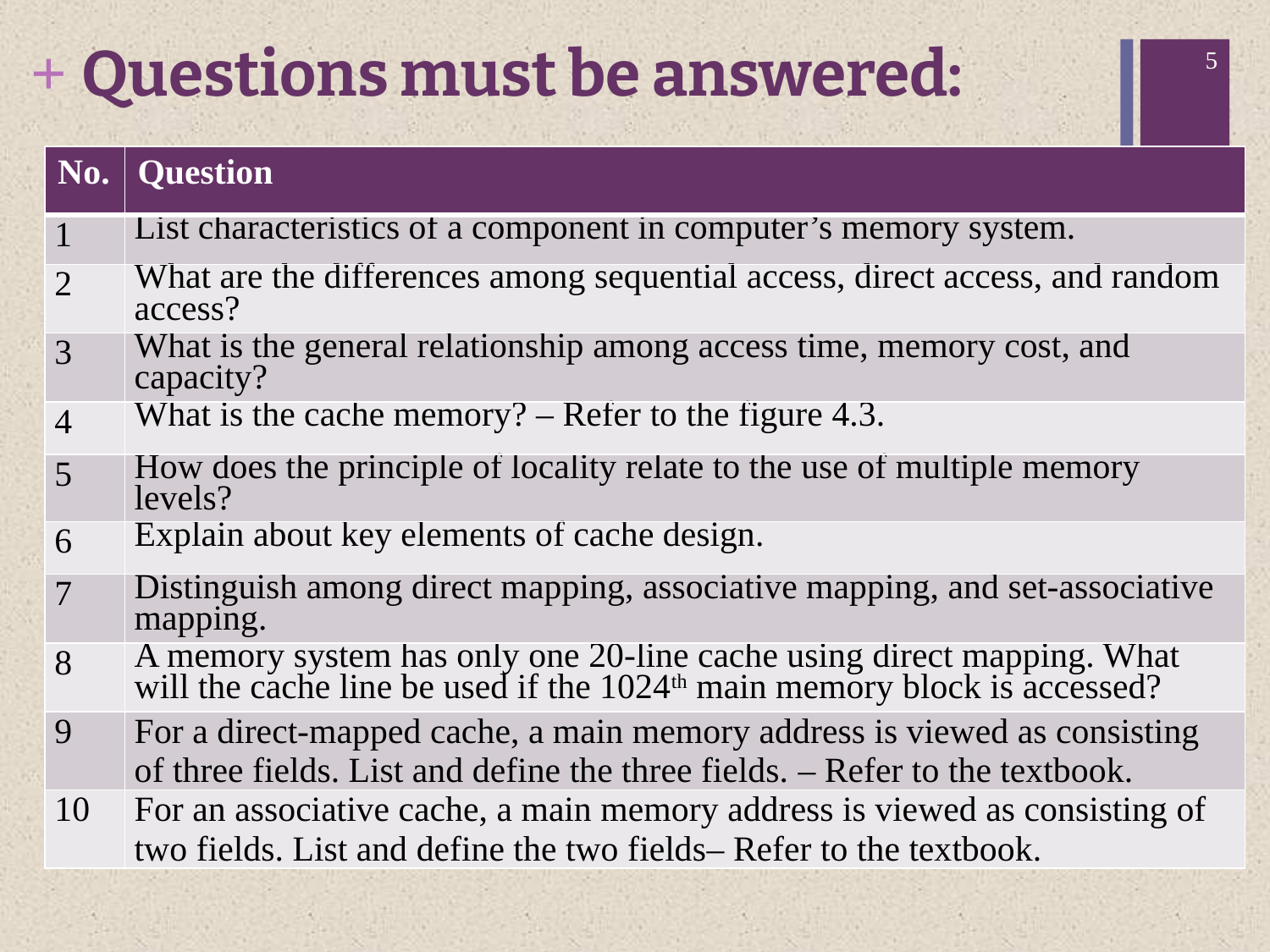

# Questions must be answered:
5
| No. | Question |
| --- | --- |
| 1 | List characteristics of a component in computer’s memory system. |
| 2 | What are the differences among sequential access, direct access, and random access? |
| 3 | What is the general relationship among access time, memory cost, and capacity? |
| 4 | What is the cache memory? – Refer to the figure 4.3. |
| 5 | How does the principle of locality relate to the use of multiple memory levels? |
| 6 | Explain about key elements of cache design. |
| 7 | Distinguish among direct mapping, associative mapping, and set-associative mapping. |
| 8 | A memory system has only one 20-line cache using direct mapping. What will the cache line be used if the 1024th main memory block is accessed? |
| 9 | For a direct-mapped cache, a main memory address is viewed as consisting of three fields. List and define the three fields. – Refer to the textbook. |
| 10 | For an associative cache, a main memory address is viewed as consisting of two fields. List and define the two fields– Refer to the textbook. |